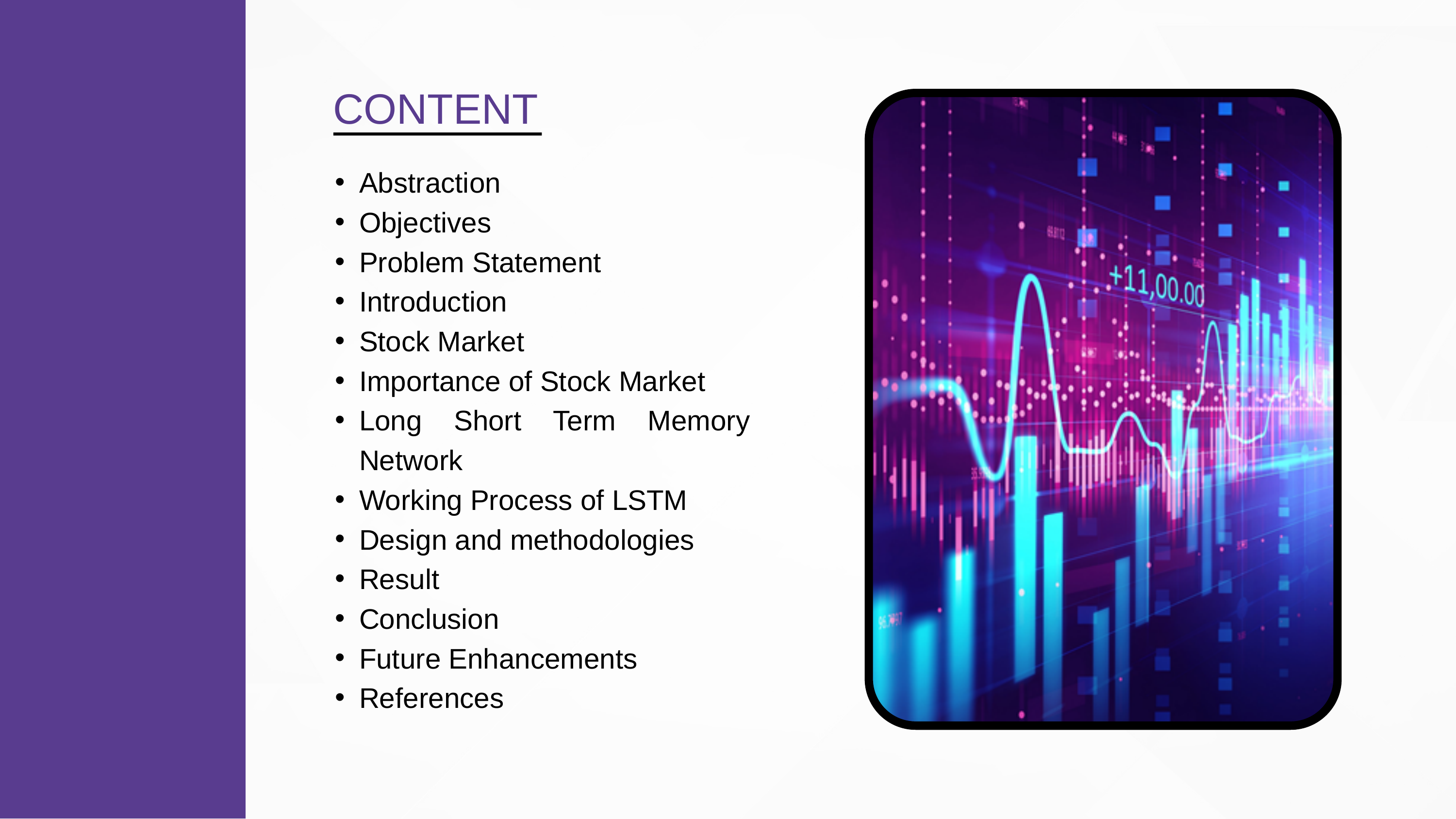

CONTENT

Abstraction
Objectives
Problem Statement
Introduction
Stock Market
Importance of Stock Market
Long Short Term Memory Network
Working Process of LSTM
Design and methodologies
Result
Conclusion
Future Enhancements
References